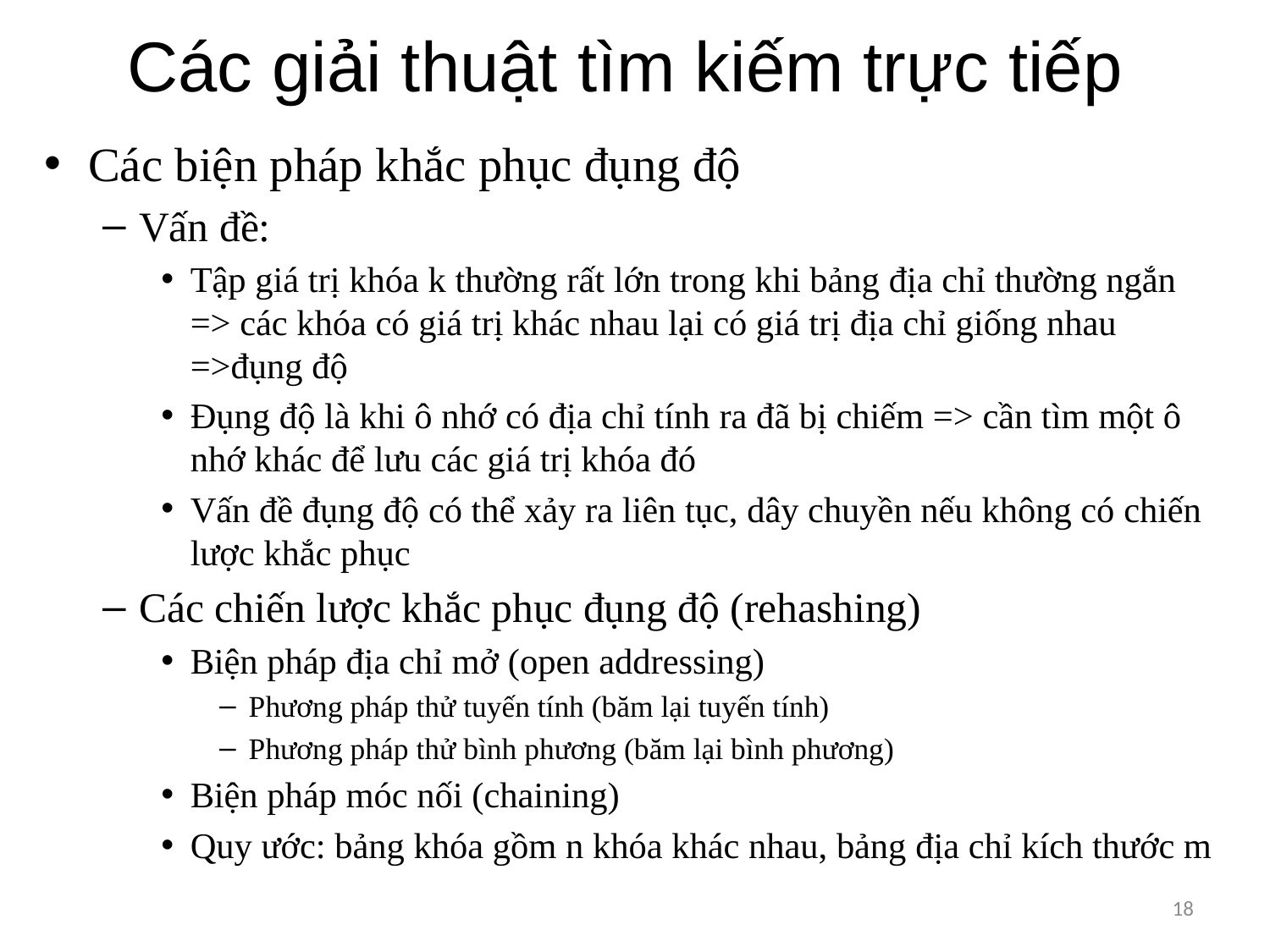

# Các giải thuật tìm kiếm trực tiếp
Các biện pháp khắc phục đụng độ
Vấn đề:
Tập giá trị khóa k thường rất lớn trong khi bảng địa chỉ thường ngắn => các khóa có giá trị khác nhau lại có giá trị địa chỉ giống nhau =>đụng độ
Đụng độ là khi ô nhớ có địa chỉ tính ra đã bị chiếm => cần tìm một ô nhớ khác để lưu các giá trị khóa đó
Vấn đề đụng độ có thể xảy ra liên tục, dây chuyền nếu không có chiến lược khắc phục
Các chiến lược khắc phục đụng độ (rehashing)
Biện pháp địa chỉ mở (open addressing)
Phương pháp thử tuyến tính (băm lại tuyến tính)
Phương pháp thử bình phương (băm lại bình phương)
Biện pháp móc nối (chaining)
Quy ước: bảng khóa gồm n khóa khác nhau, bảng địa chỉ kích thước m
18